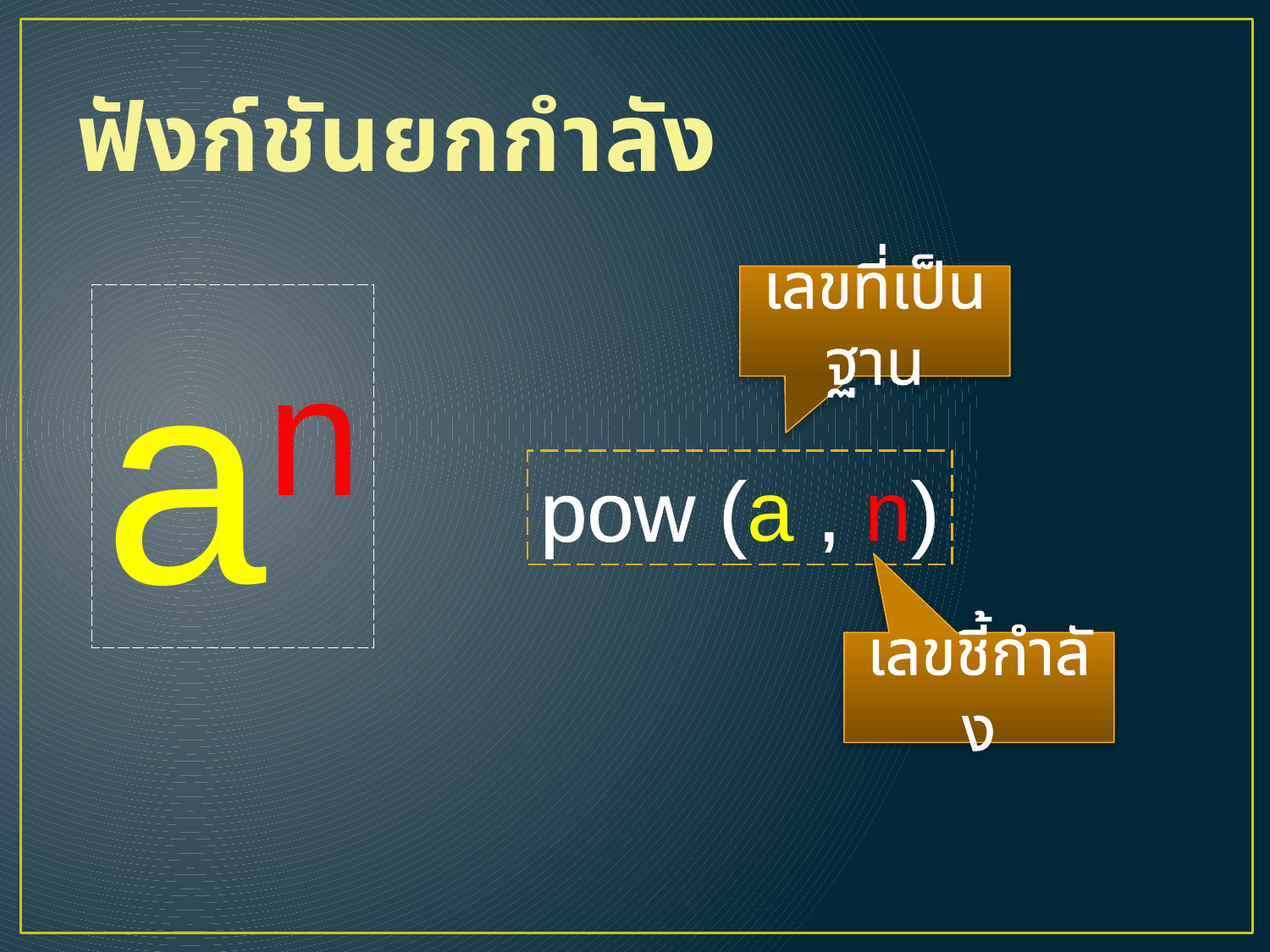

# ฟังก์ชันยกกำลัง
เลขที่เป็นฐาน
an
pow (a , n)
เลขชี้กำลัง